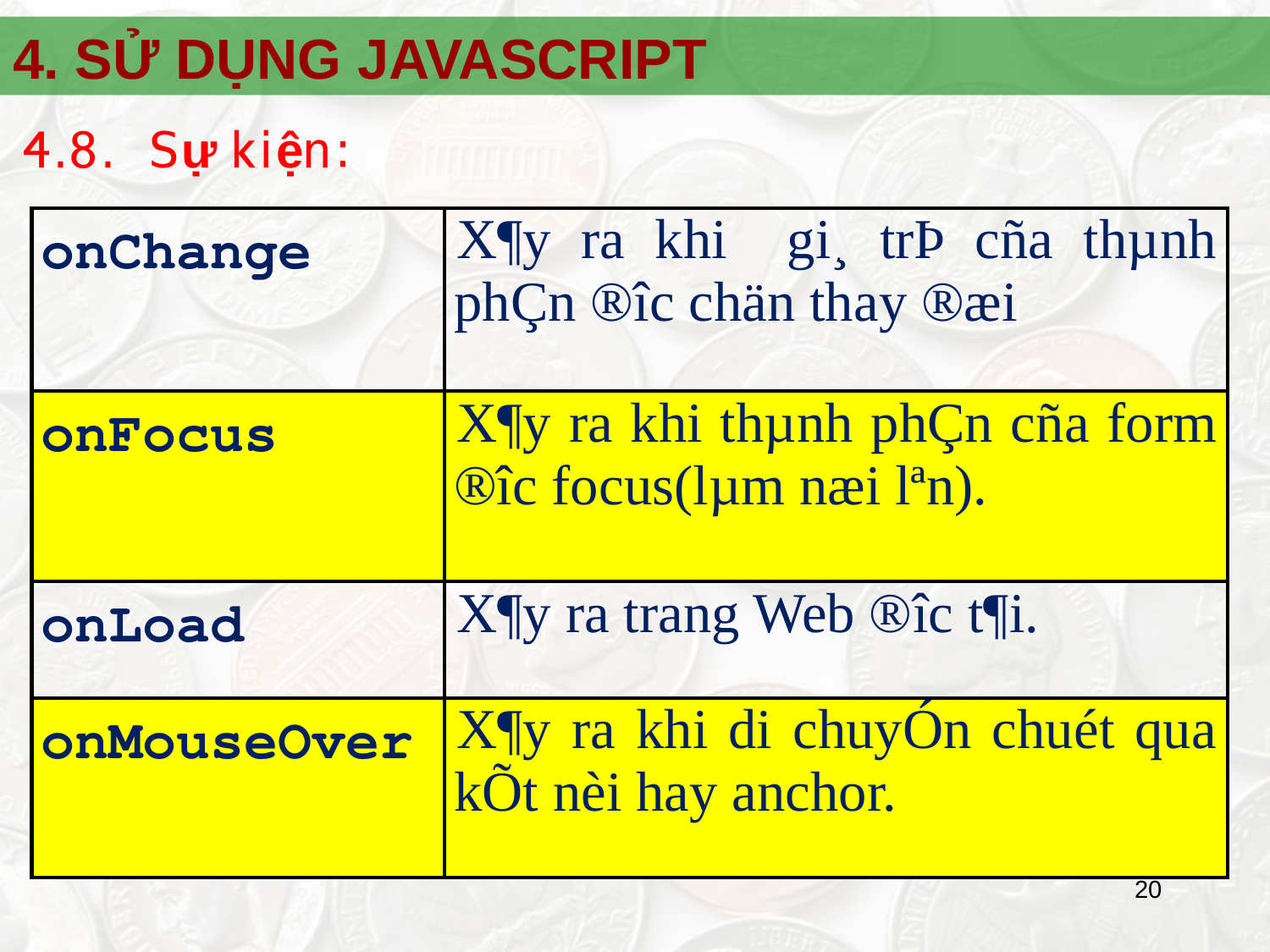

4. SỬ DỤNG JAVASCRIPT
4.8.	Sự kiện:
| onChange | X¶y ra khi gi¸ trÞ cña thµnh phÇn ®­îc chän thay ®æi |
| --- | --- |
| onFocus | X¶y ra khi thµnh phÇn cña form ®­îc focus(lµm næi lªn). |
| onLoad | X¶y ra trang Web ®­îc t¶i. |
| onMouseOver | X¶y ra khi di chuyÓn chuét qua kÕt nèi hay anchor. |
20